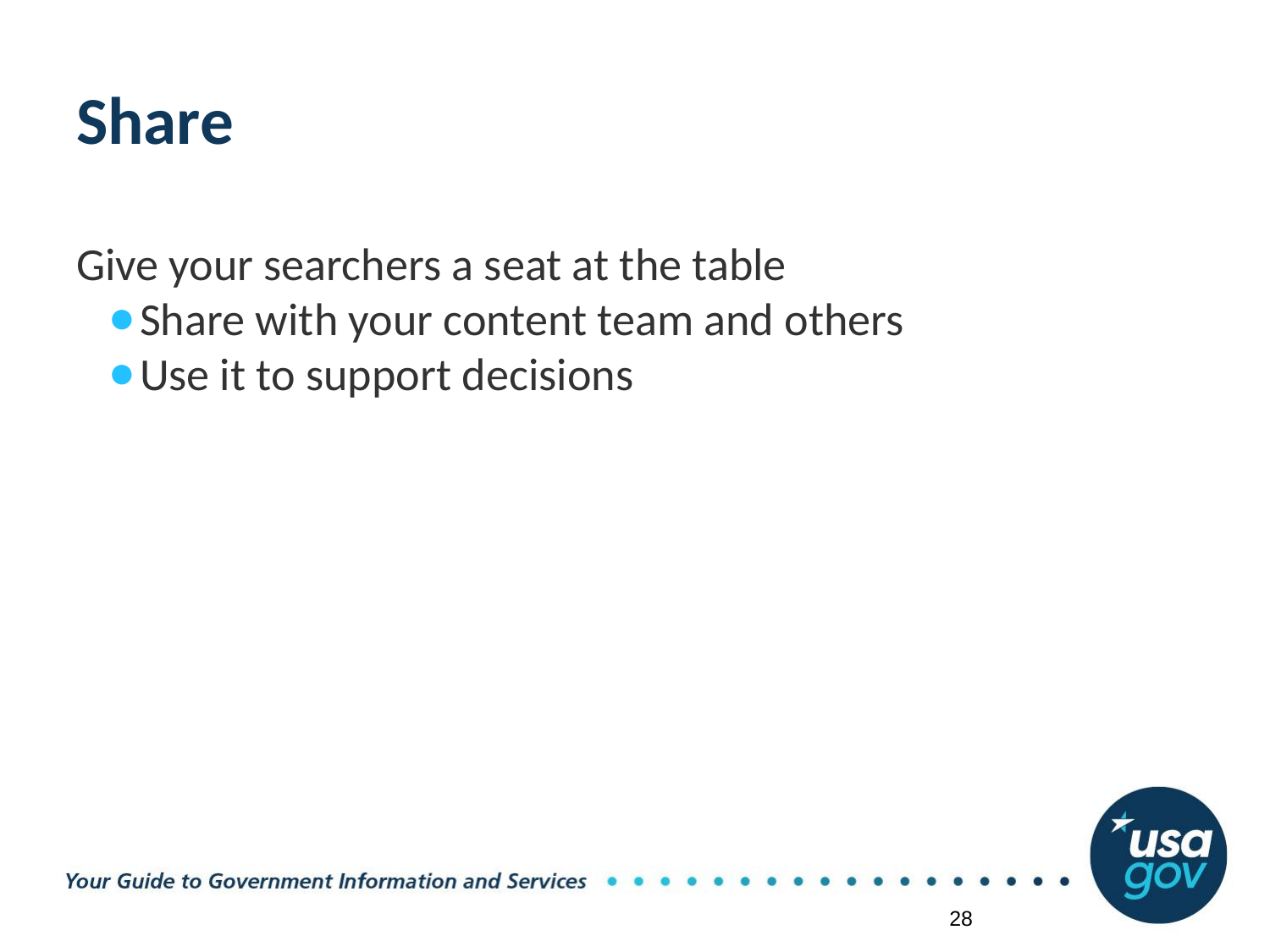

# Share
Give your searchers a seat at the table
Share with your content team and others
Use it to support decisions

28